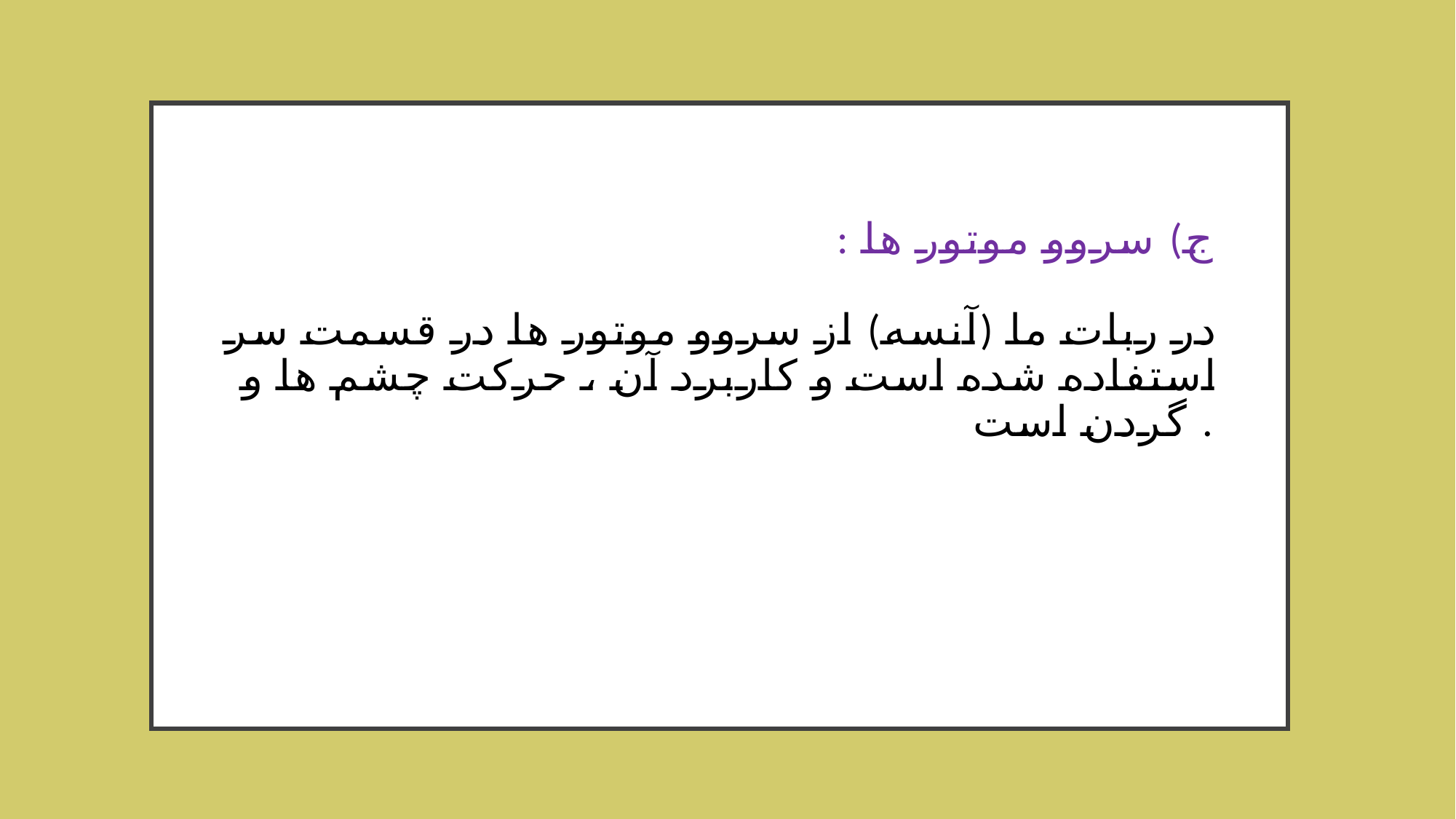

# ج) سروو موتور ها : در ربات ما (آنسه) از سروو موتور ها در قسمت سر استفاده شده است و کاربرد آن ، حرکت چشم ها و گردن است .